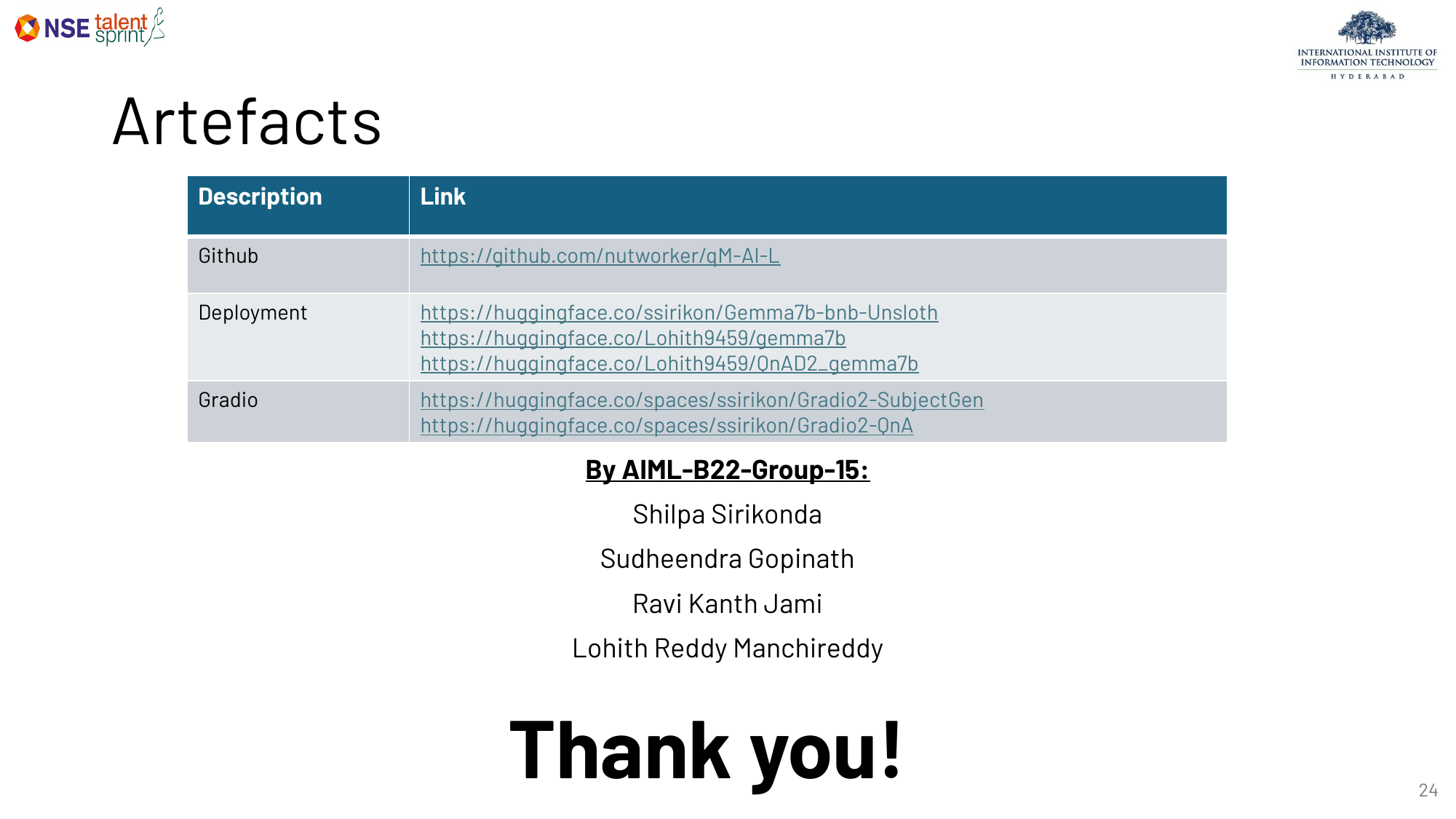

# Artefacts
| Description | Link |
| --- | --- |
| Github | https://github.com/nutworker/qM-AI-L |
| Deployment | https://huggingface.co/ssirikon/Gemma7b-bnb-Unsloth https://huggingface.co/Lohith9459/gemma7b https://huggingface.co/Lohith9459/QnAD2\_gemma7b |
| Gradio | https://huggingface.co/spaces/ssirikon/Gradio2-SubjectGen https://huggingface.co/spaces/ssirikon/Gradio2-QnA |
By AIML-B22-Group-15:
Shilpa Sirikonda
Sudheendra Gopinath
Ravi Kanth Jami
Lohith Reddy Manchireddy
Thank you!
24